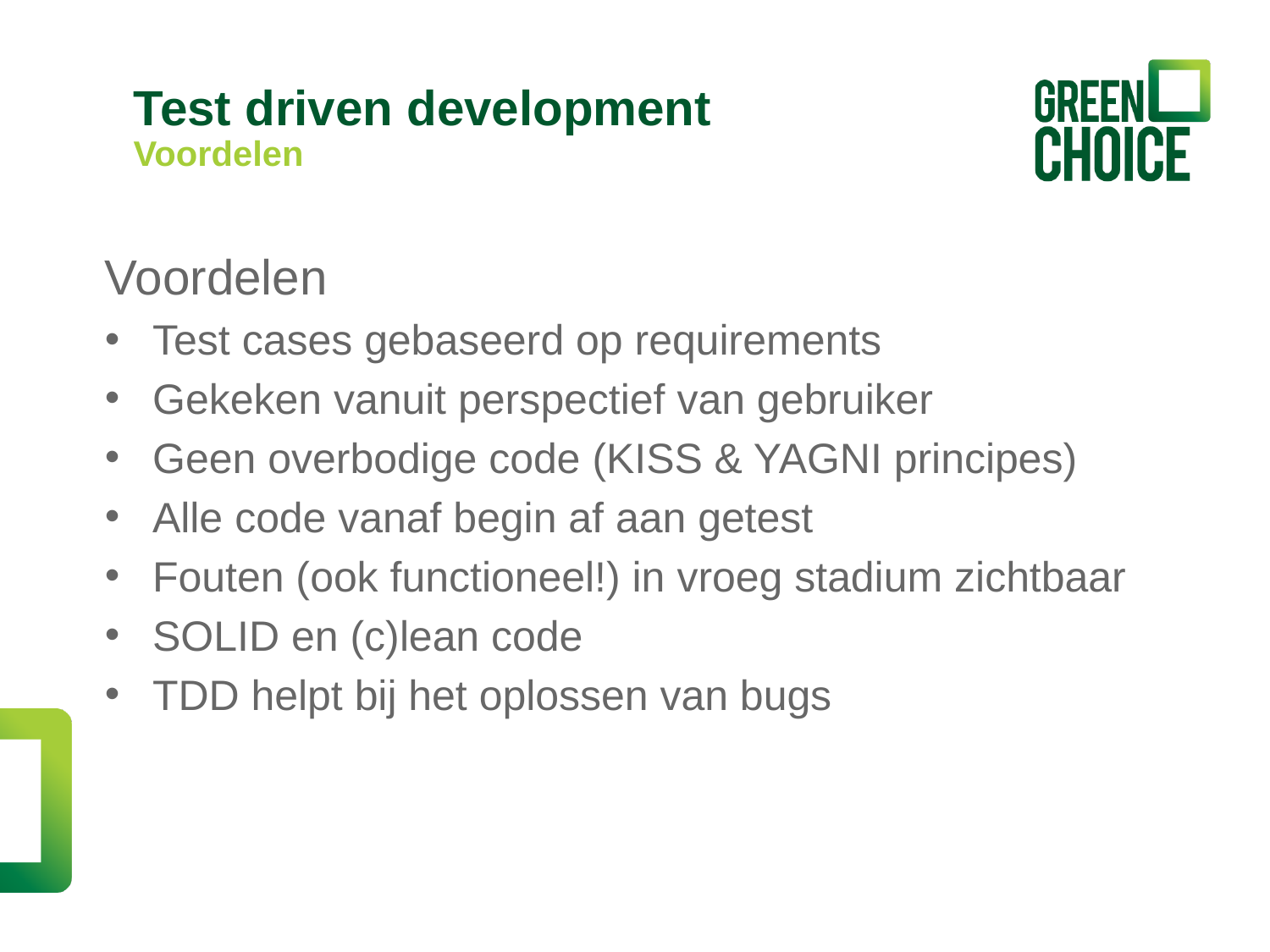

Test driven development
Voordelen

Voordelen
Test cases gebaseerd op requirements
Gekeken vanuit perspectief van gebruiker
Geen overbodige code (KISS & YAGNI principes)
Alle code vanaf begin af aan getest
Fouten (ook functioneel!) in vroeg stadium zichtbaar
SOLID en (c)lean code
TDD helpt bij het oplossen van bugs